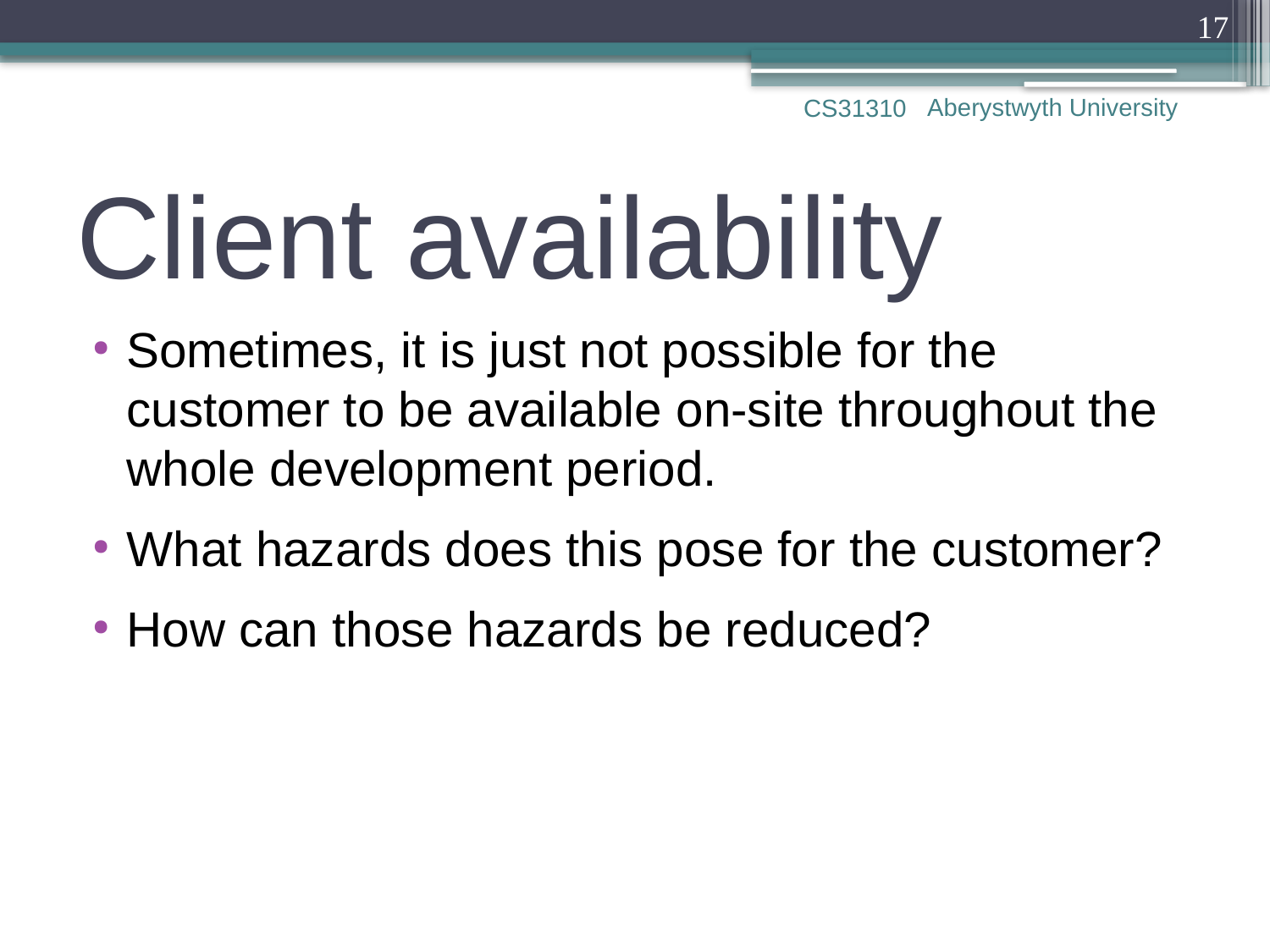

17
Aberystwyth University
CS31310
# Client availability
Sometimes, it is just not possible for the customer to be available on-site throughout the whole development period.
What hazards does this pose for the customer?
How can those hazards be reduced?